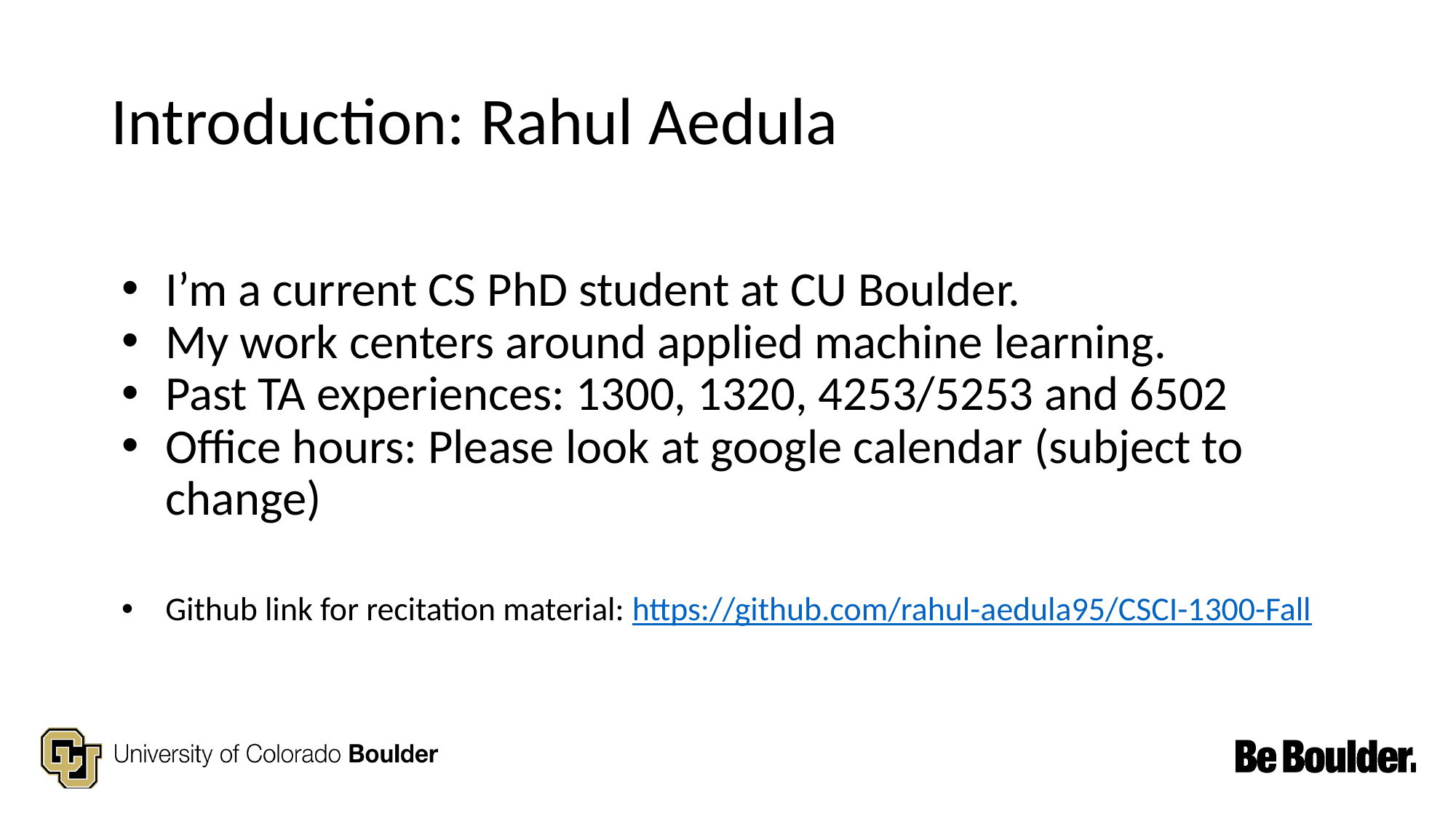

# Introduction: Rahul Aedula
I’m a current CS PhD student at CU Boulder.
My work centers around applied machine learning.
Past TA experiences: 1300, 1320, 4253/5253 and 6502
Office hours: Please look at google calendar (subject to change)

Github link for recitation material: https://github.com/rahul-aedula95/CSCI-1300-Fall